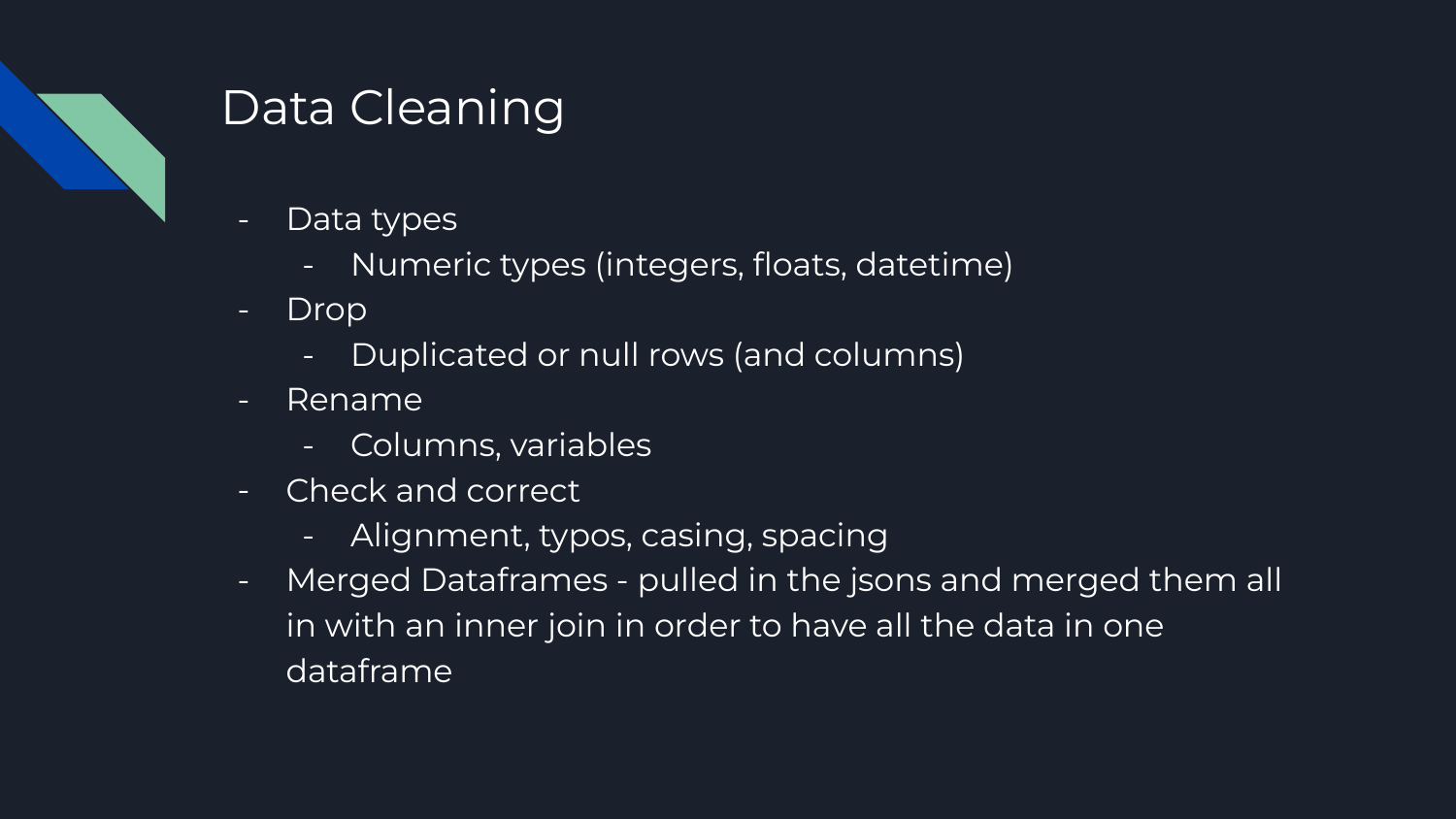

# Data Cleaning
Data types
Numeric types (integers, floats, datetime)
Drop
Duplicated or null rows (and columns)
Rename
Columns, variables
Check and correct
Alignment, typos, casing, spacing
Merged Dataframes - pulled in the jsons and merged them all in with an inner join in order to have all the data in one dataframe